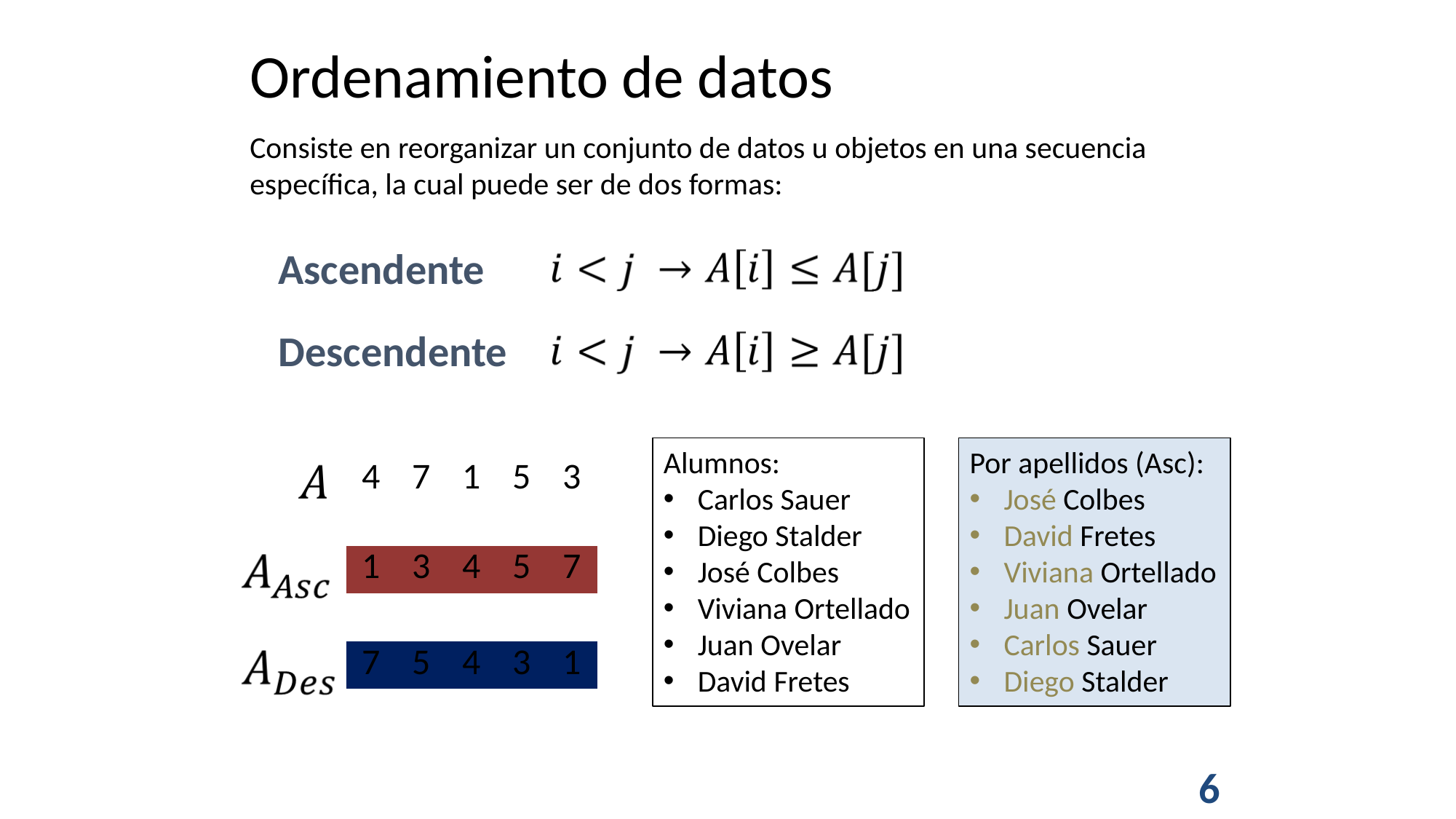

Ordenamiento de datos
Consiste en reorganizar un conjunto de datos u objetos en una secuencia específica, la cual puede ser de dos formas:
Ascendente

Descendente

Alumnos:
Carlos Sauer
Diego Stalder
José Colbes
Viviana Ortellado
Juan Ovelar
David Fretes
Por apellidos (Asc):
José Colbes
David Fretes
Viviana Ortellado
Juan Ovelar
Carlos Sauer
Diego Stalder

| 4 | 7 | 1 | 5 | 3 |
| --- | --- | --- | --- | --- |

| 1 | 3 | 4 | 5 | 7 |
| --- | --- | --- | --- | --- |

| 7 | 5 | 4 | 3 | 1 |
| --- | --- | --- | --- | --- |
6